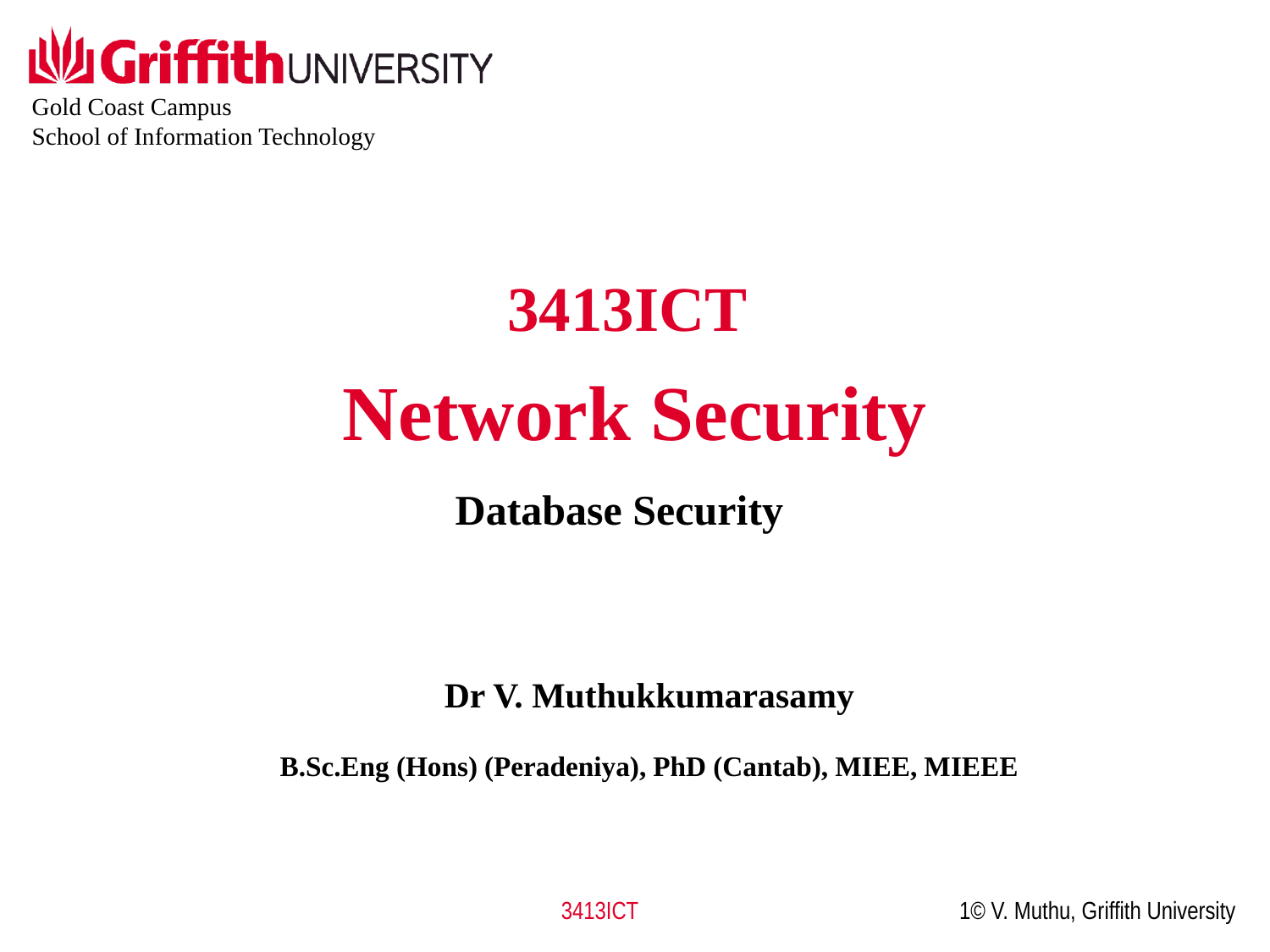

# 3413ICT Network Security
Database Security
Dr V. Muthukkumarasamy

B.Sc.Eng (Hons) (Peradeniya), PhD (Cantab), MIEE, MIEEE
3413ICT
1© V. Muthu, Griffith University